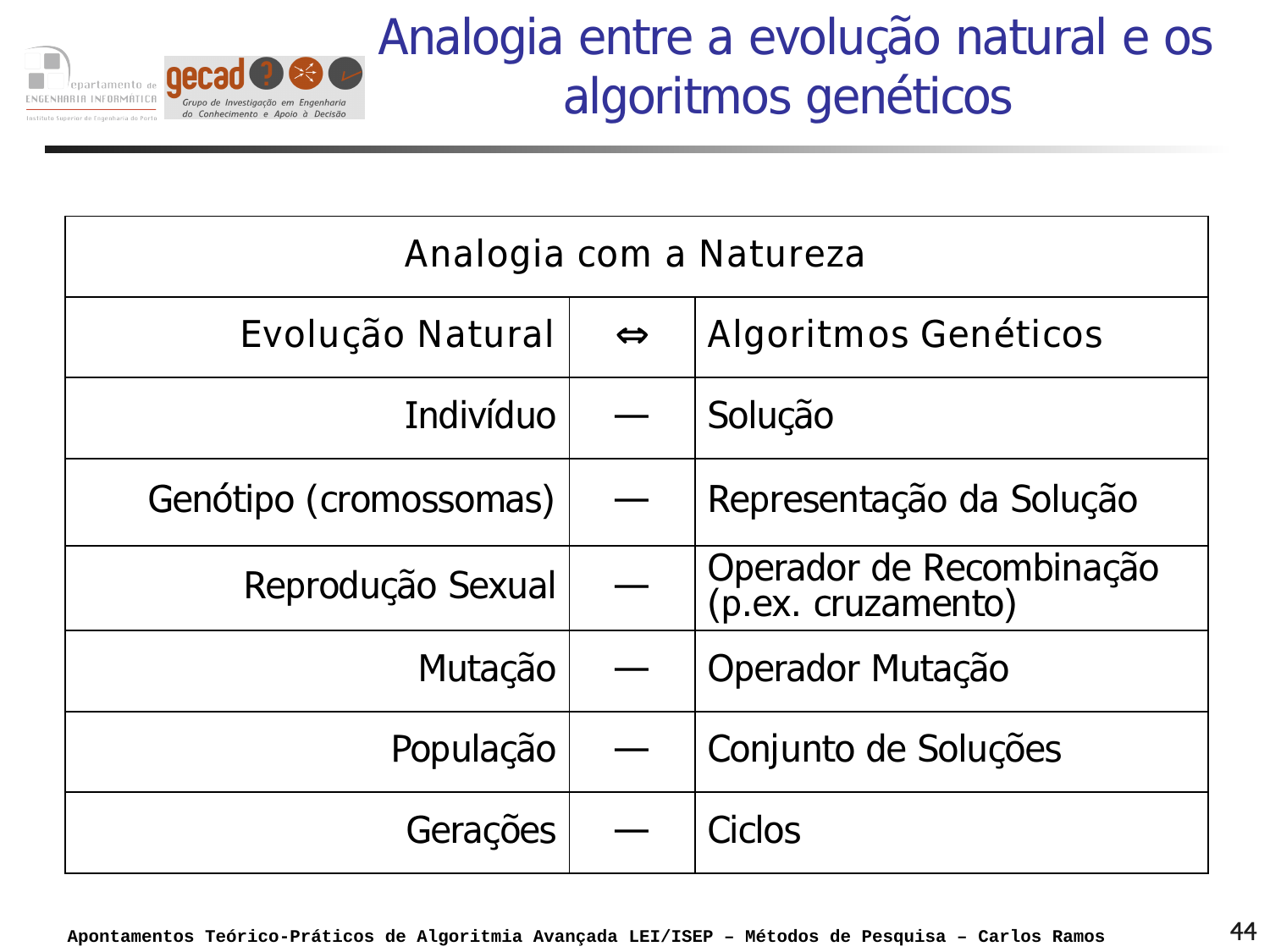

# Analogia entre a evolução natural e os algoritmos genéticos
| Analogia com a Natureza |  |  |
| --- | --- | --- |
| Evolução Natural | ⇔ | Algoritmos Genéticos |
| Indivíduo | — | Solução |
| Genótipo (cromossomas) | — | Representação da Solução |
| Reprodução Sexual | — | Operador de Recombinação (p.ex. cruzamento) |
| Mutação | — | Operador Mutação |
| População | — | Conjunto de Soluções |
| Gerações | — | Ciclos |
44